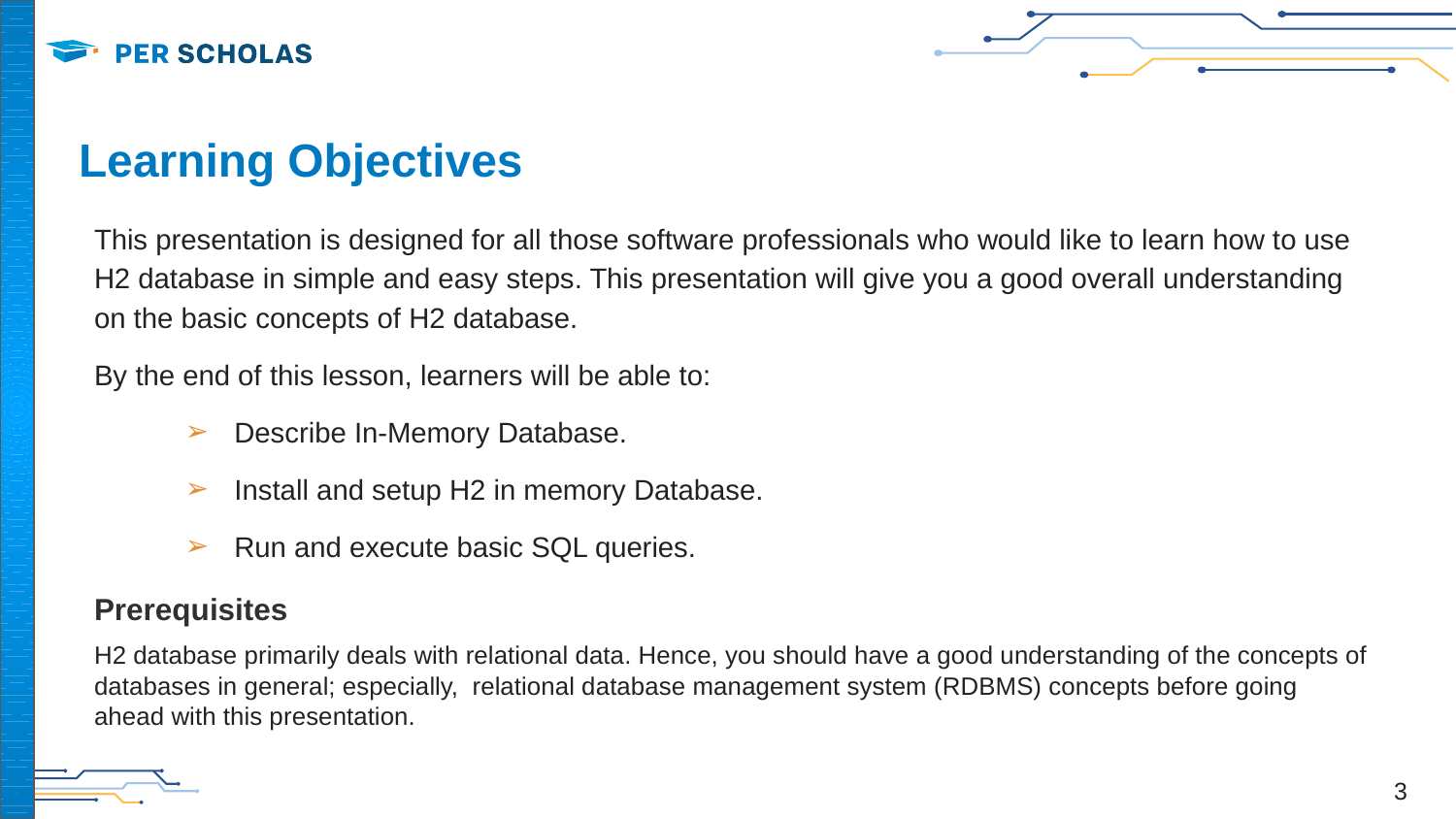

# Learning Objectives
This presentation is designed for all those software professionals who would like to learn how to use H2 database in simple and easy steps. This presentation will give you a good overall understanding on the basic concepts of H2 database.
By the end of this lesson, learners will be able to:
Describe In-Memory Database.
Install and setup H2 in memory Database.
Run and execute basic SQL queries.
Prerequisites
H2 database primarily deals with relational data. Hence, you should have a good understanding of the concepts of databases in general; especially,  relational database management system (RDBMS) concepts before going ahead with this presentation.

3